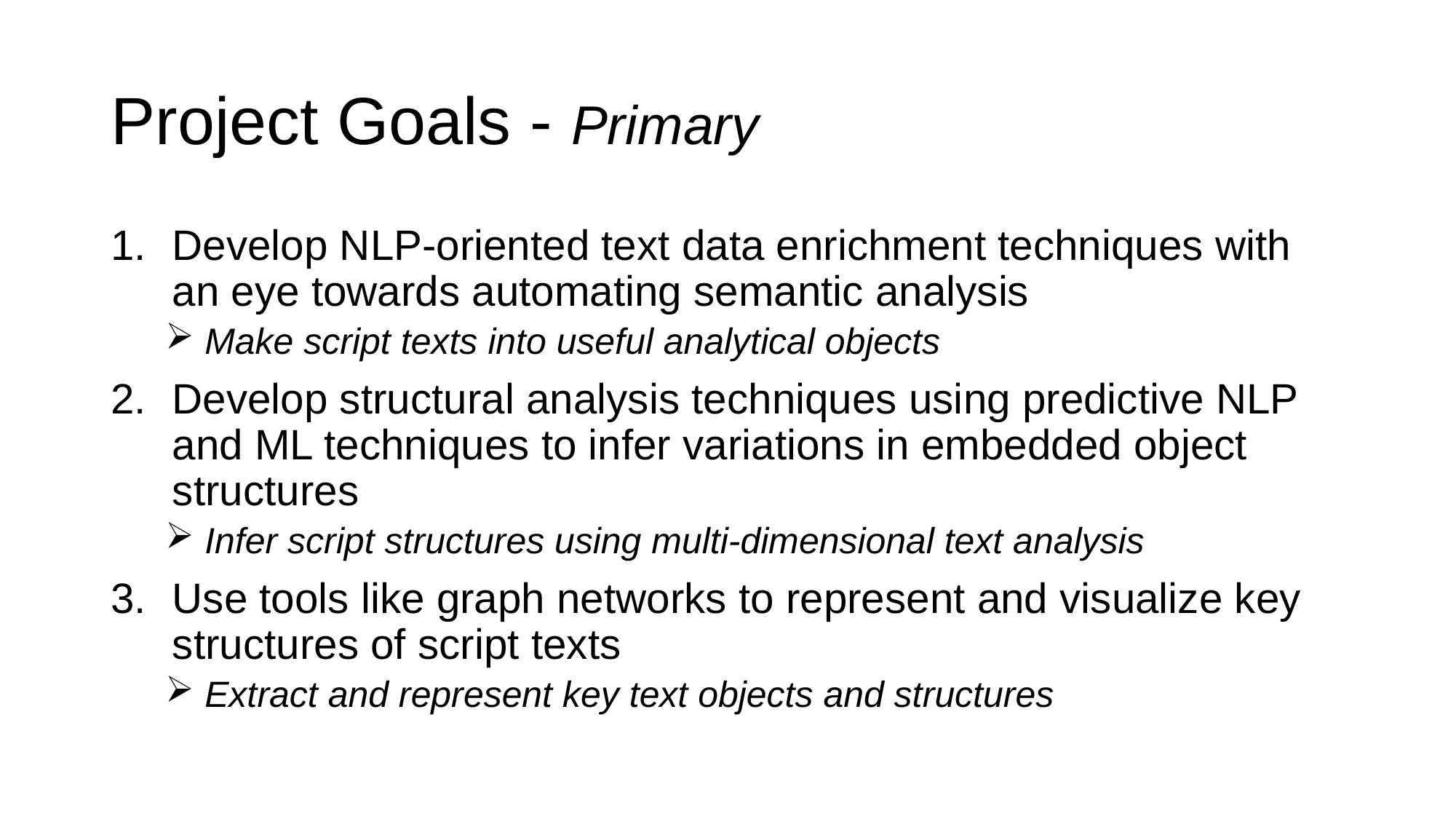

# Project Goals - Primary
Develop NLP-oriented text data enrichment techniques with an eye towards automating semantic analysis
 Make script texts into useful analytical objects
Develop structural analysis techniques using predictive NLP and ML techniques to infer variations in embedded object structures
 Infer script structures using multi-dimensional text analysis
Use tools like graph networks to represent and visualize key structures of script texts
 Extract and represent key text objects and structures